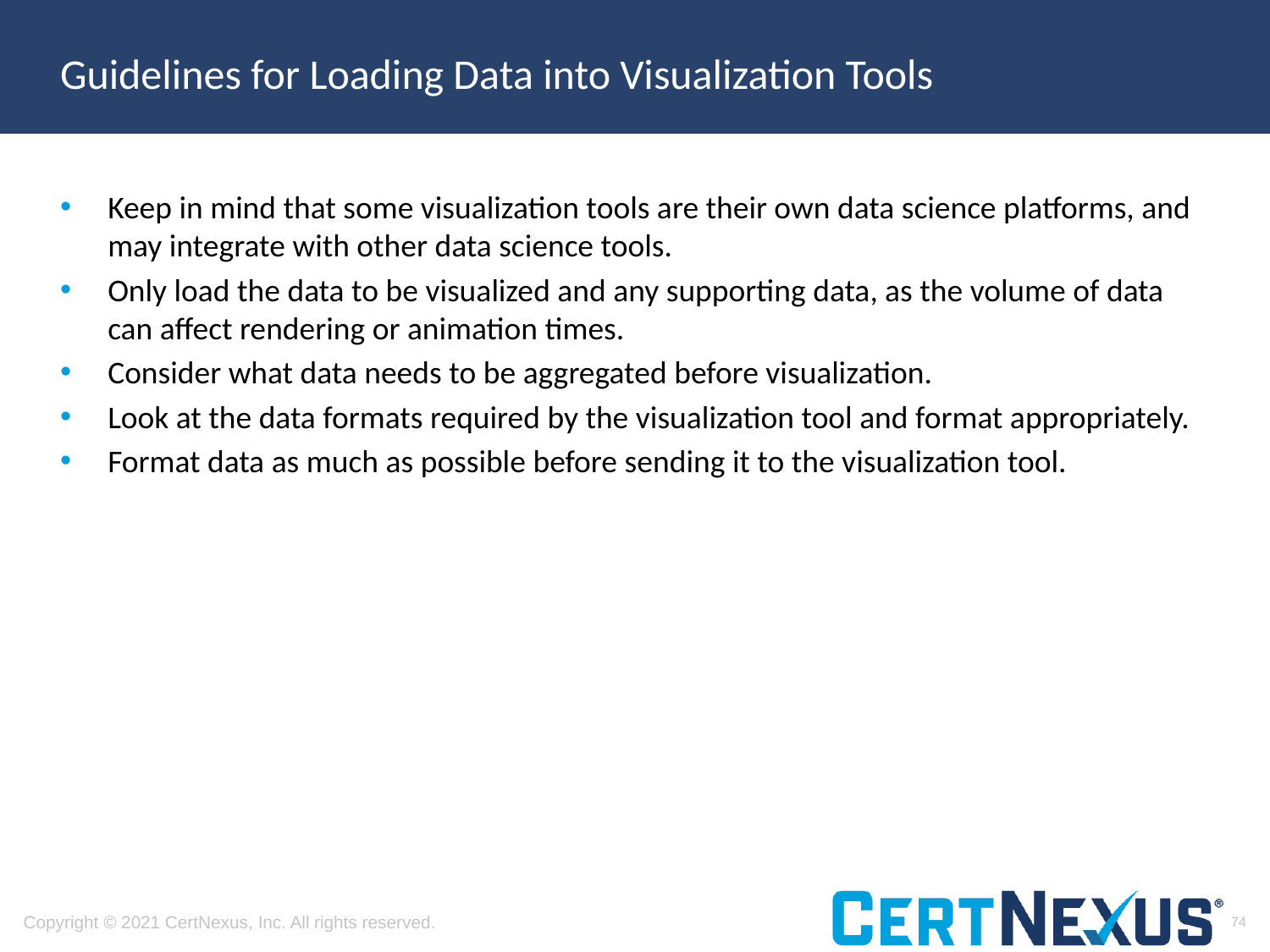

# Guidelines for Loading Data into Visualization Tools
Keep in mind that some visualization tools are their own data science platforms, and may integrate with other data science tools.
Only load the data to be visualized and any supporting data, as the volume of data can affect rendering or animation times.
Consider what data needs to be aggregated before visualization.
Look at the data formats required by the visualization tool and format appropriately.
Format data as much as possible before sending it to the visualization tool.
74